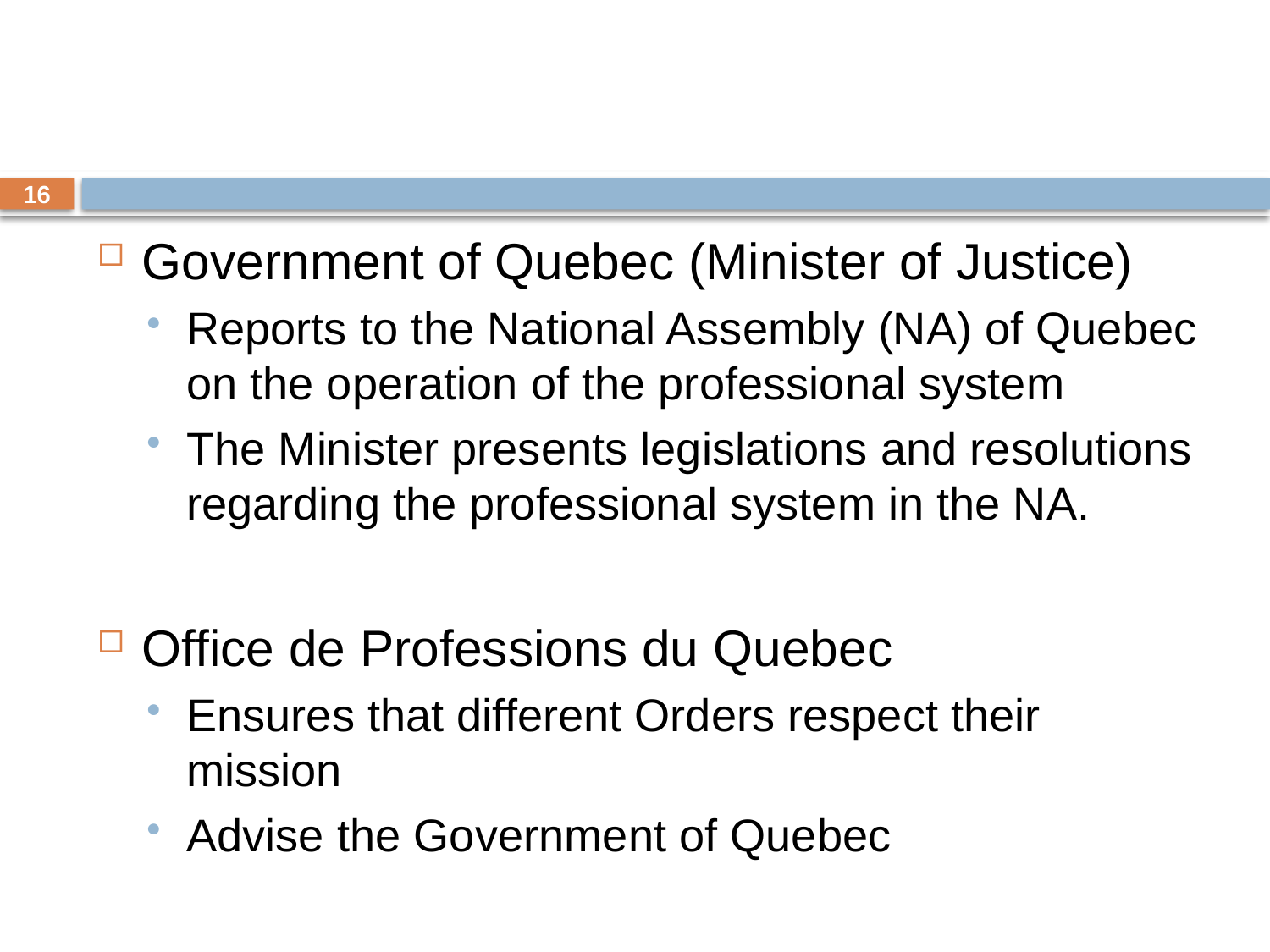

#
16
Government of Quebec (Minister of Justice)
Reports to the National Assembly (NA) of Quebec on the operation of the professional system
The Minister presents legislations and resolutions regarding the professional system in the NA.

Office de Professions du Quebec
Ensures that different Orders respect their mission
Advise the Government of Quebec